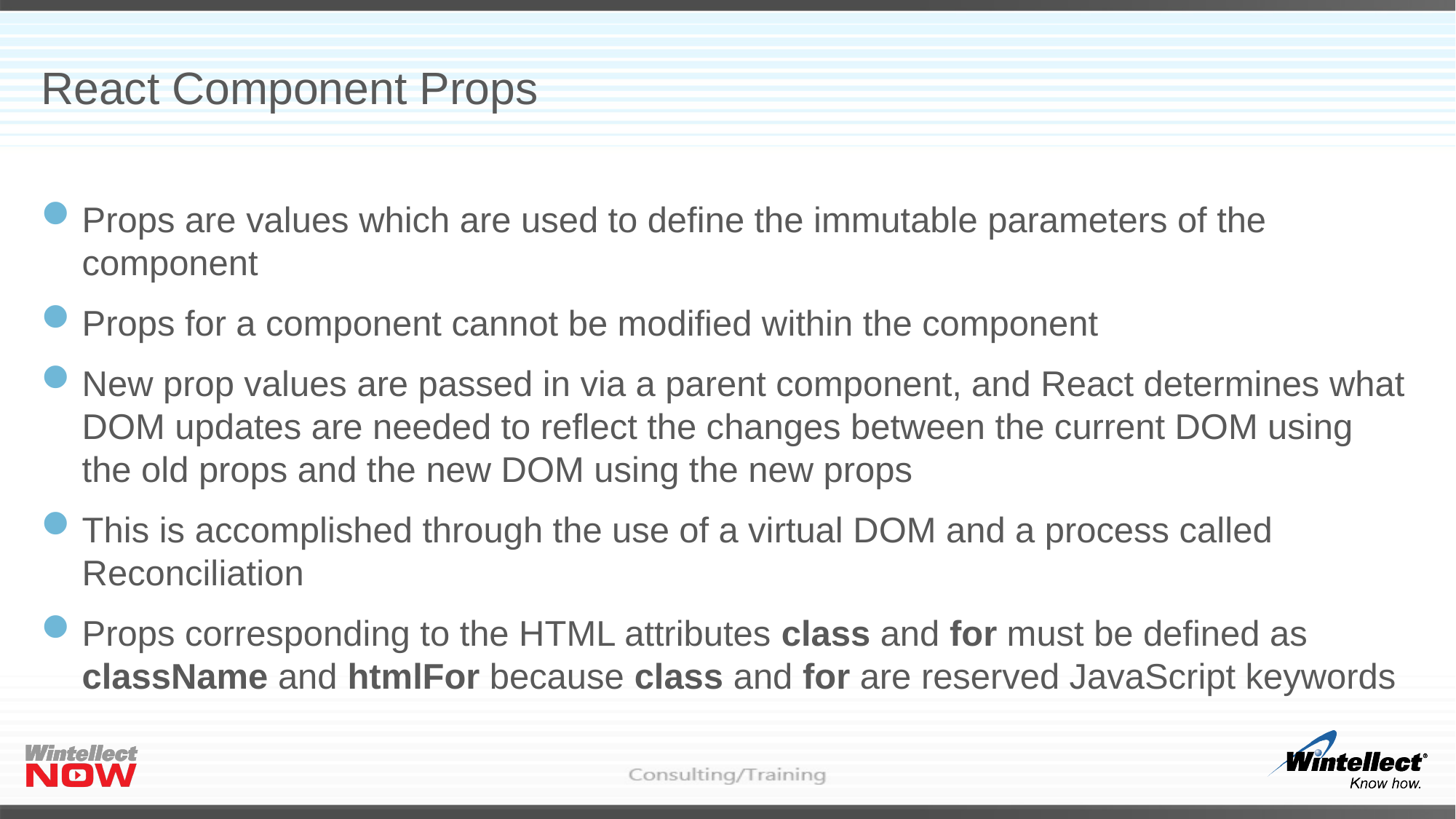

# React Component Props
Props are values which are used to define the immutable parameters of the component
Props for a component cannot be modified within the component
New prop values are passed in via a parent component, and React determines what DOM updates are needed to reflect the changes between the current DOM using the old props and the new DOM using the new props
This is accomplished through the use of a virtual DOM and a process called Reconciliation
Props corresponding to the HTML attributes class and for must be defined as className and htmlFor because class and for are reserved JavaScript keywords